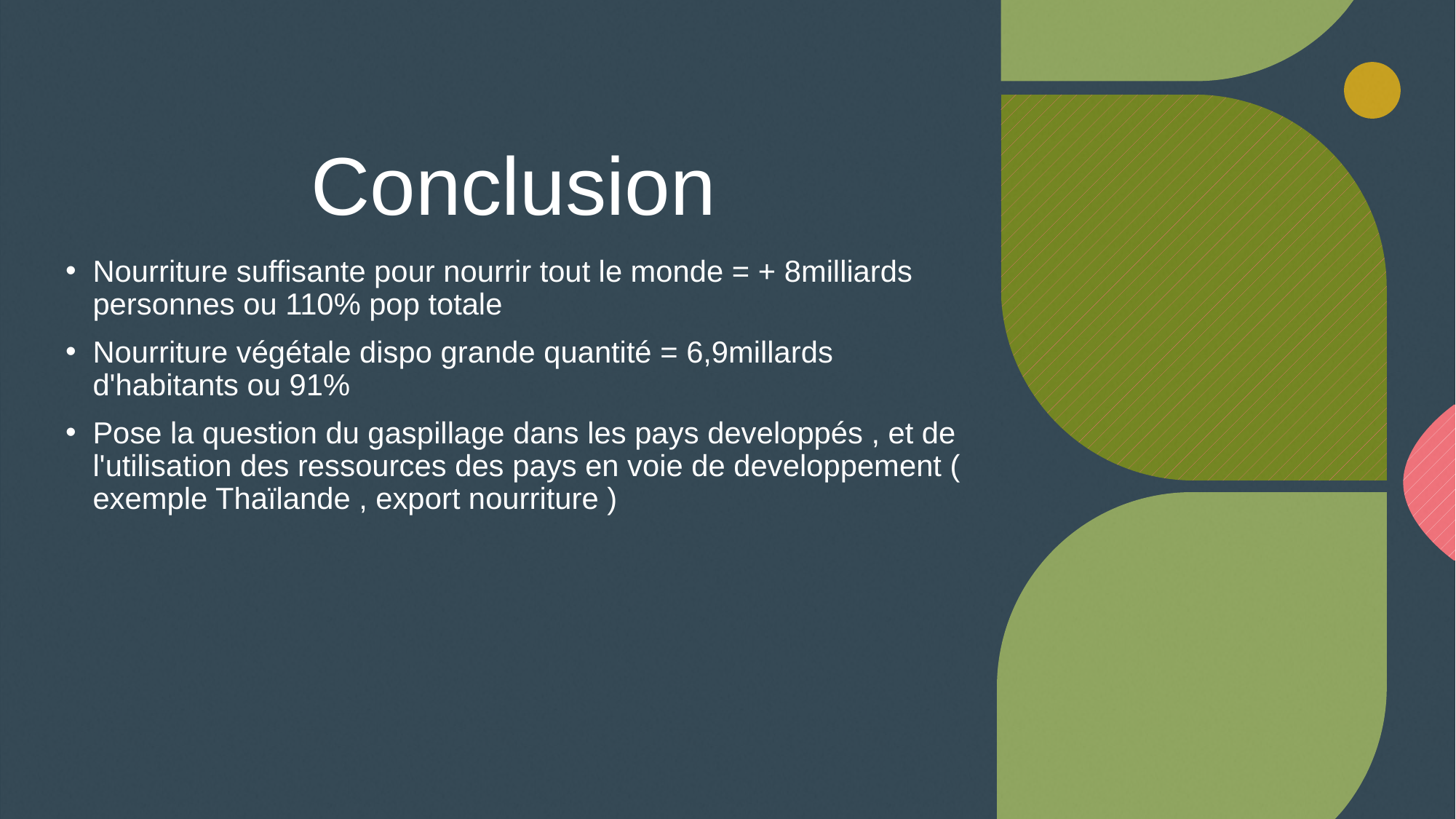

# Conclusion
Nourriture suffisante pour nourrir tout le monde = + 8milliards personnes ou 110% pop totale
Nourriture végétale dispo grande quantité = 6,9millards d'habitants ou 91%
Pose la question du gaspillage dans les pays developpés , et de l'utilisation des ressources des pays en voie de developpement ( exemple Thaïlande , export nourriture )